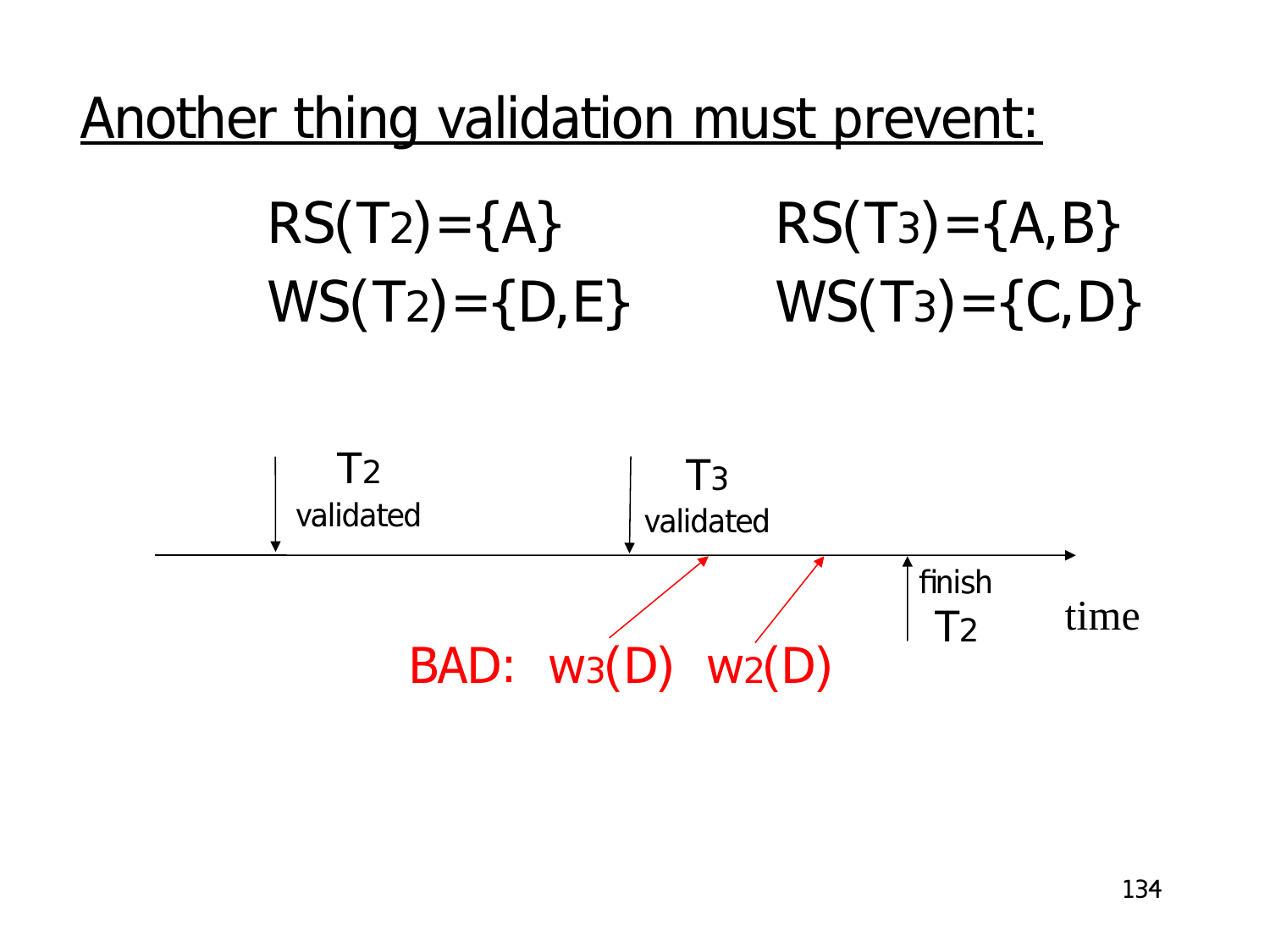

# Another thing validation must prevent:
		RS(T2)={A}     	RS(T3)={A,B}
		WS(T2)={D,E} 	WS(T3)={C,D}
T2
validated
T3
validated

finish
T2

BAD:  w3(D)  w2(D)

time
134